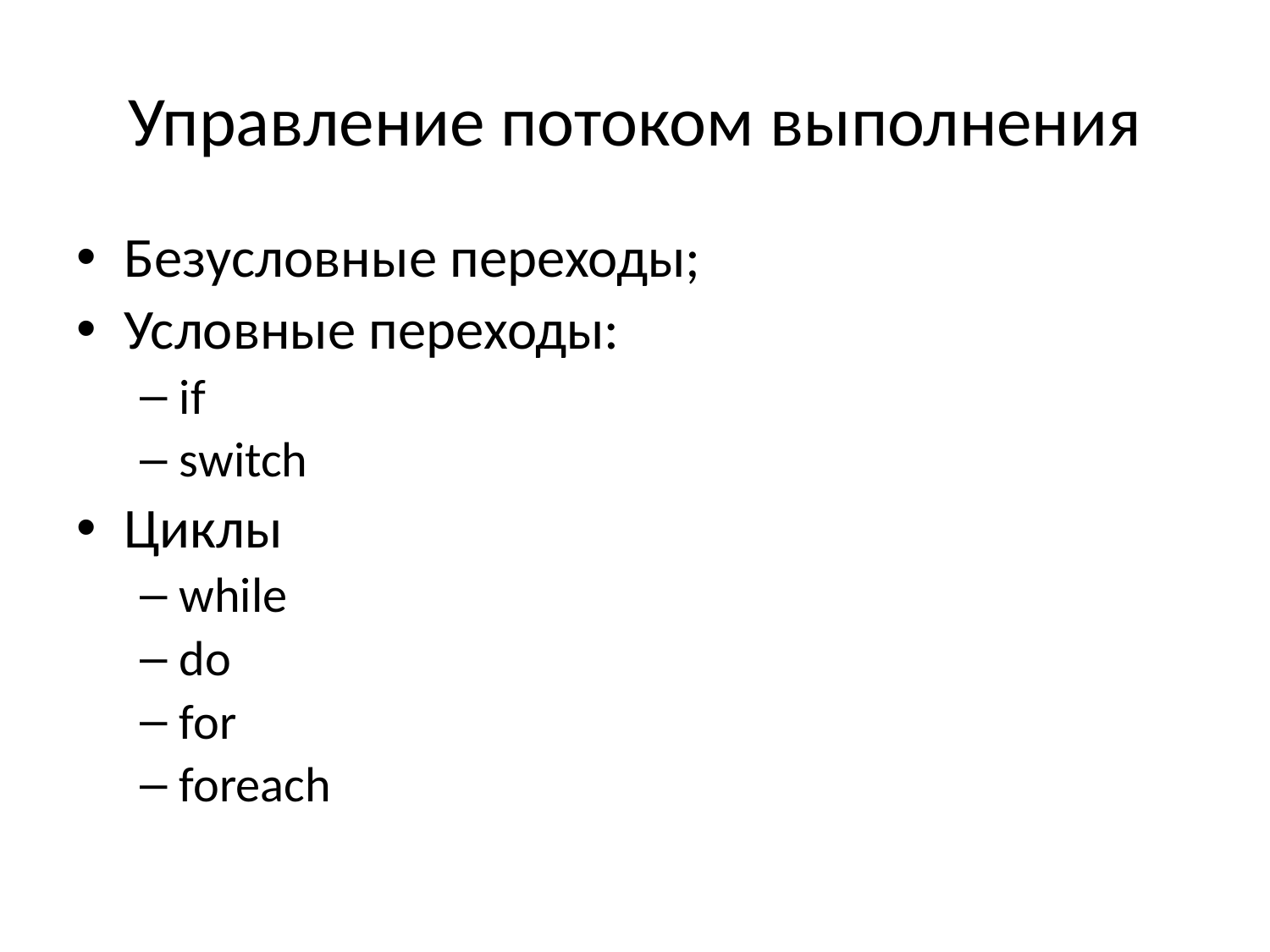

# Управление потоком выполнения
Безусловные переходы;
Условные переходы:
if
switch
Циклы
while
do
for
foreach